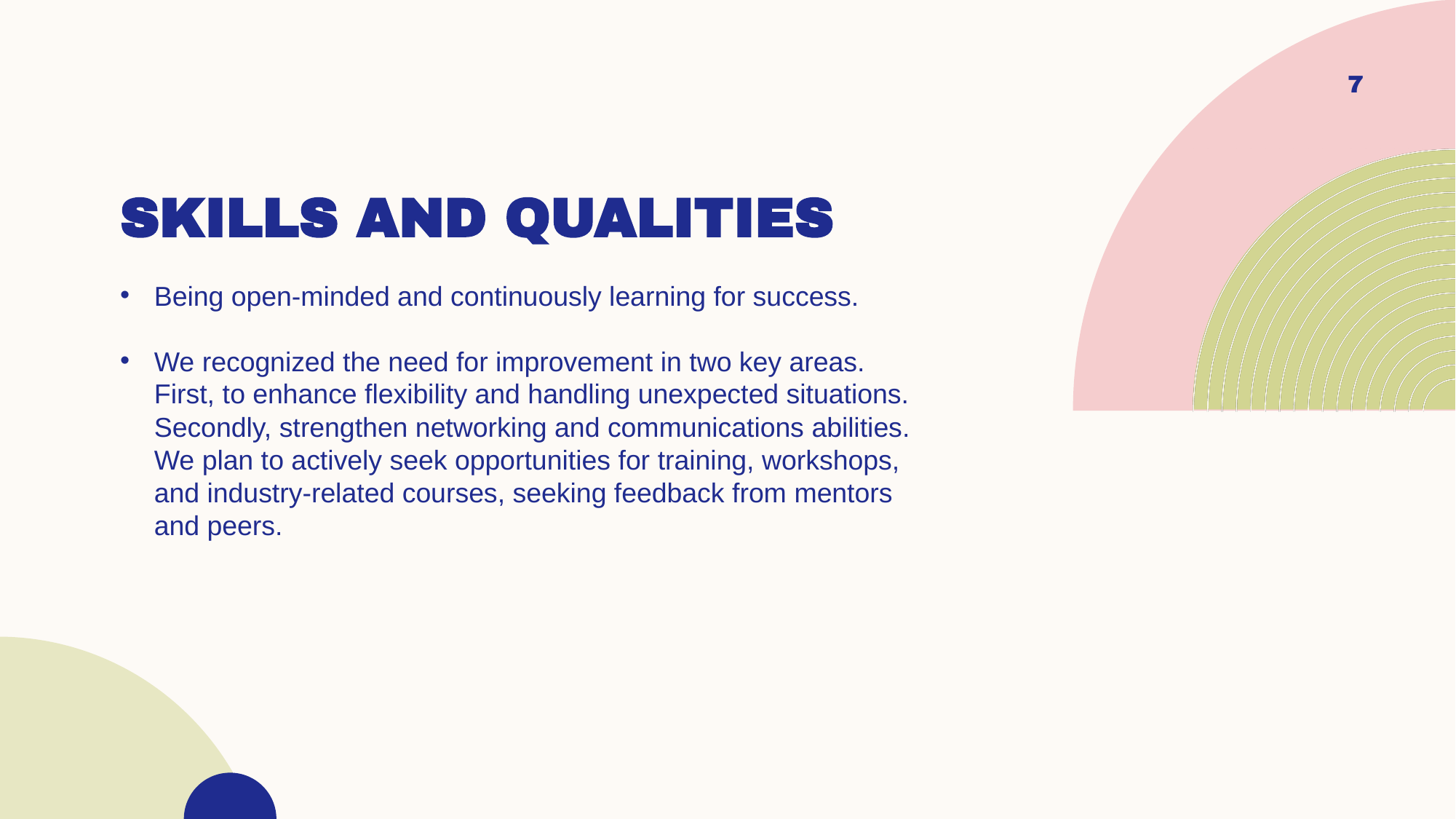

7
# Skills and qualities
Being open-minded and continuously learning for success.

We recognized the need for improvement in two key areas. First, to enhance flexibility and handling unexpected situations. Secondly, strengthen networking and communications abilities. We plan to actively seek opportunities for training, workshops, and industry-related courses, seeking feedback from mentors and peers.